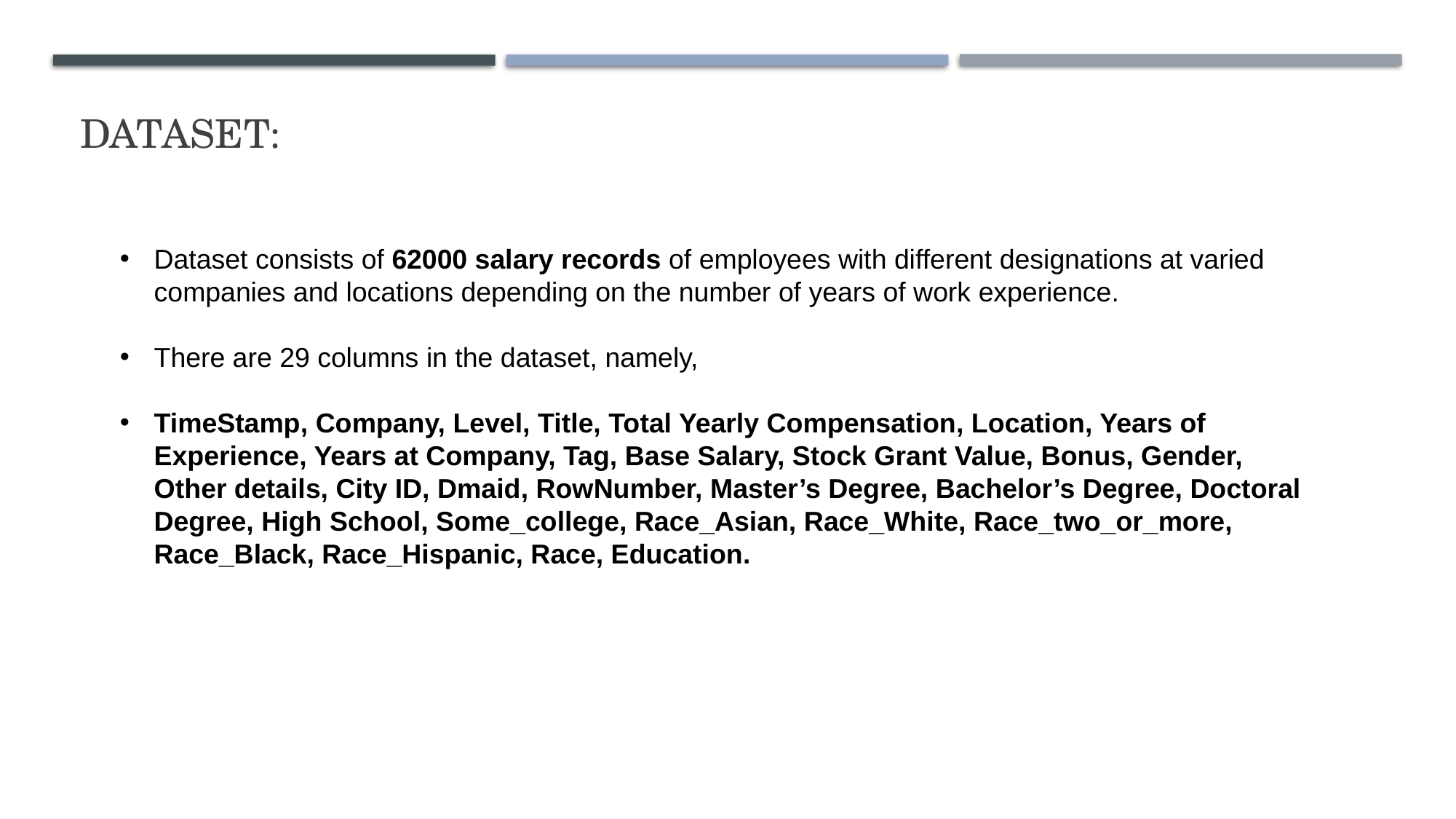

# Dataset:
Dataset consists of 62000 salary records of employees with different designations at varied companies and locations depending on the number of years of work experience.

There are 29 columns in the dataset, namely,

TimeStamp, Company, Level, Title, Total Yearly Compensation, Location, Years of Experience, Years at Company, Tag, Base Salary, Stock Grant Value, Bonus, Gender, Other details, City ID, Dmaid, RowNumber, Master’s Degree, Bachelor’s Degree, Doctoral Degree, High School, Some_college, Race_Asian, Race_White, Race_two_or_more, Race_Black, Race_Hispanic, Race, Education.